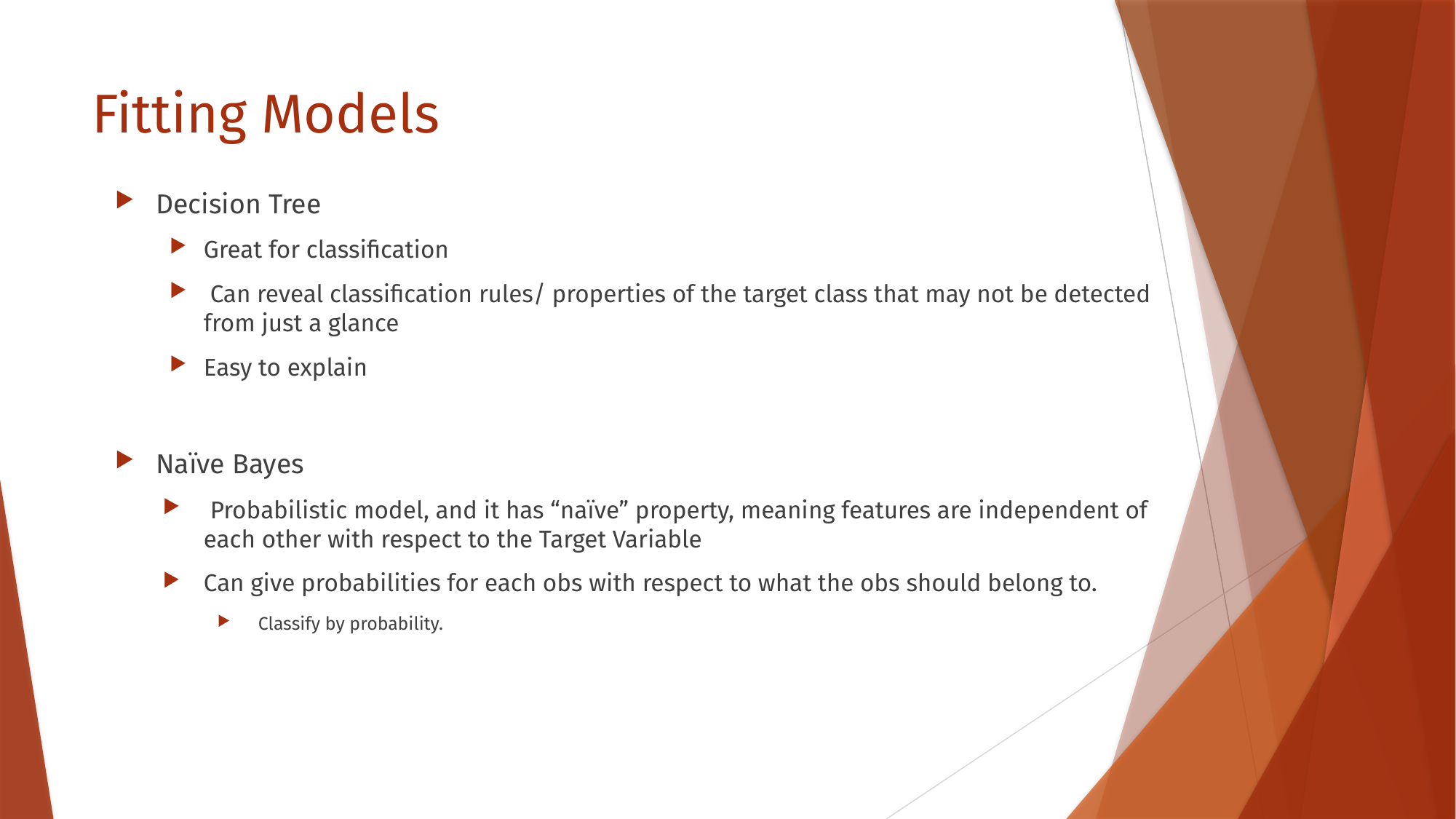

# Fitting Models
Decision Tree
Great for classification
 Can reveal classification rules/ properties of the target class that may not be detected from just a glance
Easy to explain

Naïve Bayes
 Probabilistic model, and it has “naïve” property, meaning features are independent of each other with respect to the Target Variable
Can give probabilities for each obs with respect to what the obs should belong to.
Classify by probability.